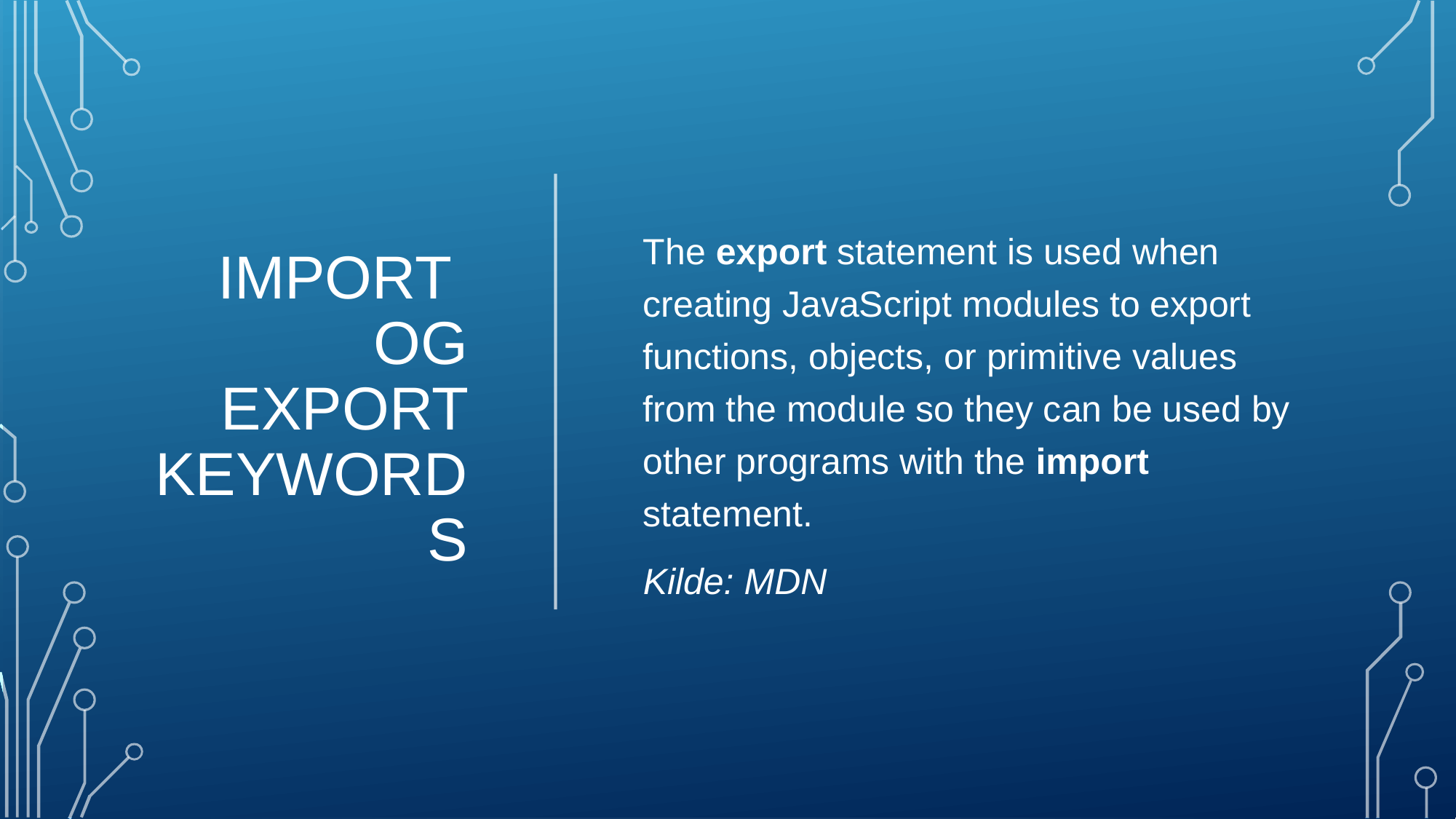

# Import  og export keywords
The export statement is used when creating JavaScript modules to export functions, objects, or primitive values from the module so they can be used by other programs with the import statement.
Kilde: MDN